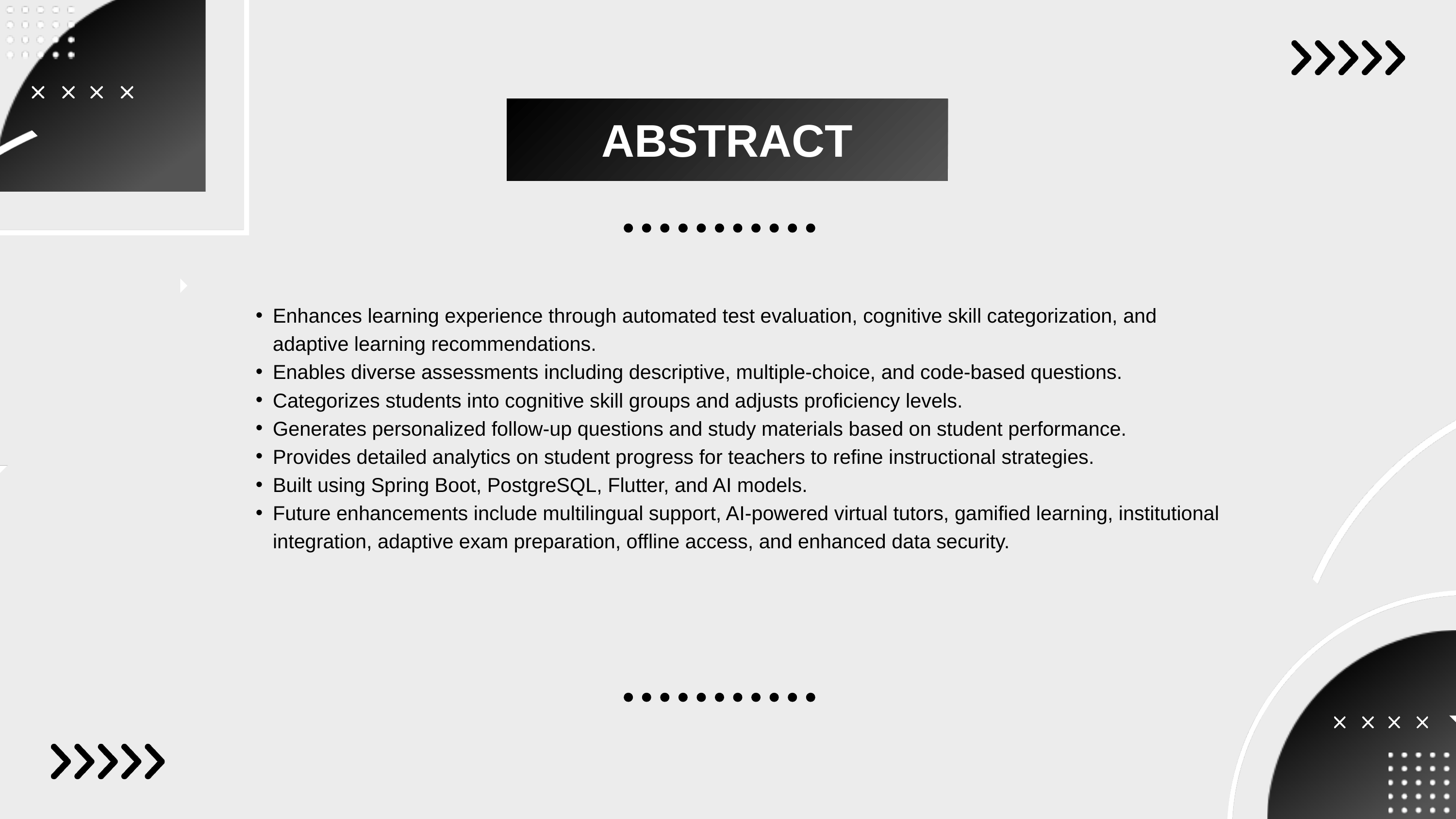

ABSTRACT

Enhances learning experience through automated test evaluation, cognitive skill categorization, and adaptive learning recommendations.
Enables diverse assessments including descriptive, multiple-choice, and code-based questions.
Categorizes students into cognitive skill groups and adjusts proficiency levels.
Generates personalized follow-up questions and study materials based on student performance.
Provides detailed analytics on student progress for teachers to refine instructional strategies.
Built using Spring Boot, PostgreSQL, Flutter, and AI models.
Future enhancements include multilingual support, AI-powered virtual tutors, gamified learning, institutional integration, adaptive exam preparation, offline access, and enhanced data security.